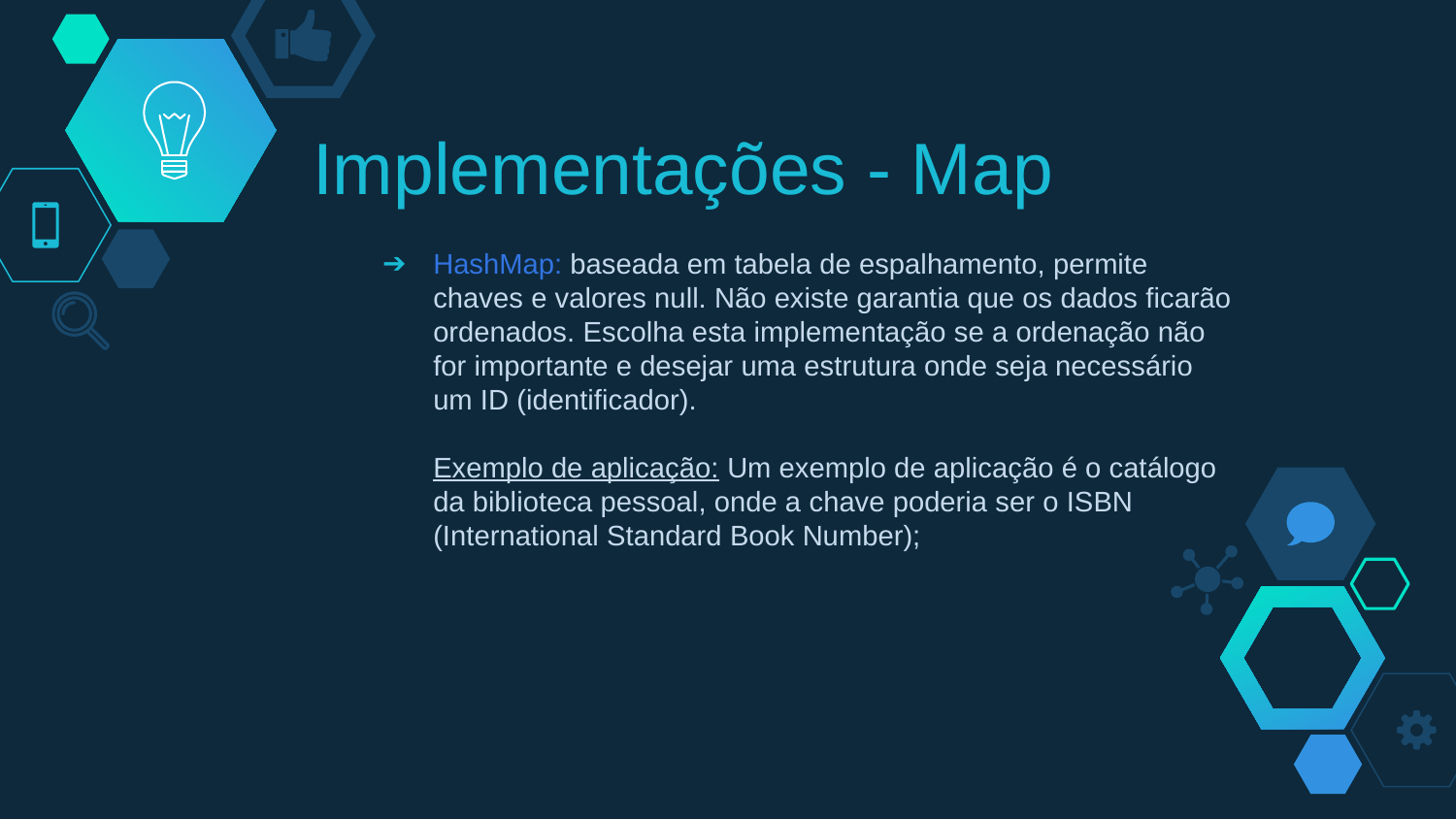

# Implementações - Map
HashMap: baseada em tabela de espalhamento, permite chaves e valores null. Não existe garantia que os dados ficarão ordenados. Escolha esta implementação se a ordenação não for importante e desejar uma estrutura onde seja necessário um ID (identificador).

Exemplo de aplicação: Um exemplo de aplicação é o catálogo da biblioteca pessoal, onde a chave poderia ser o ISBN (International Standard Book Number);